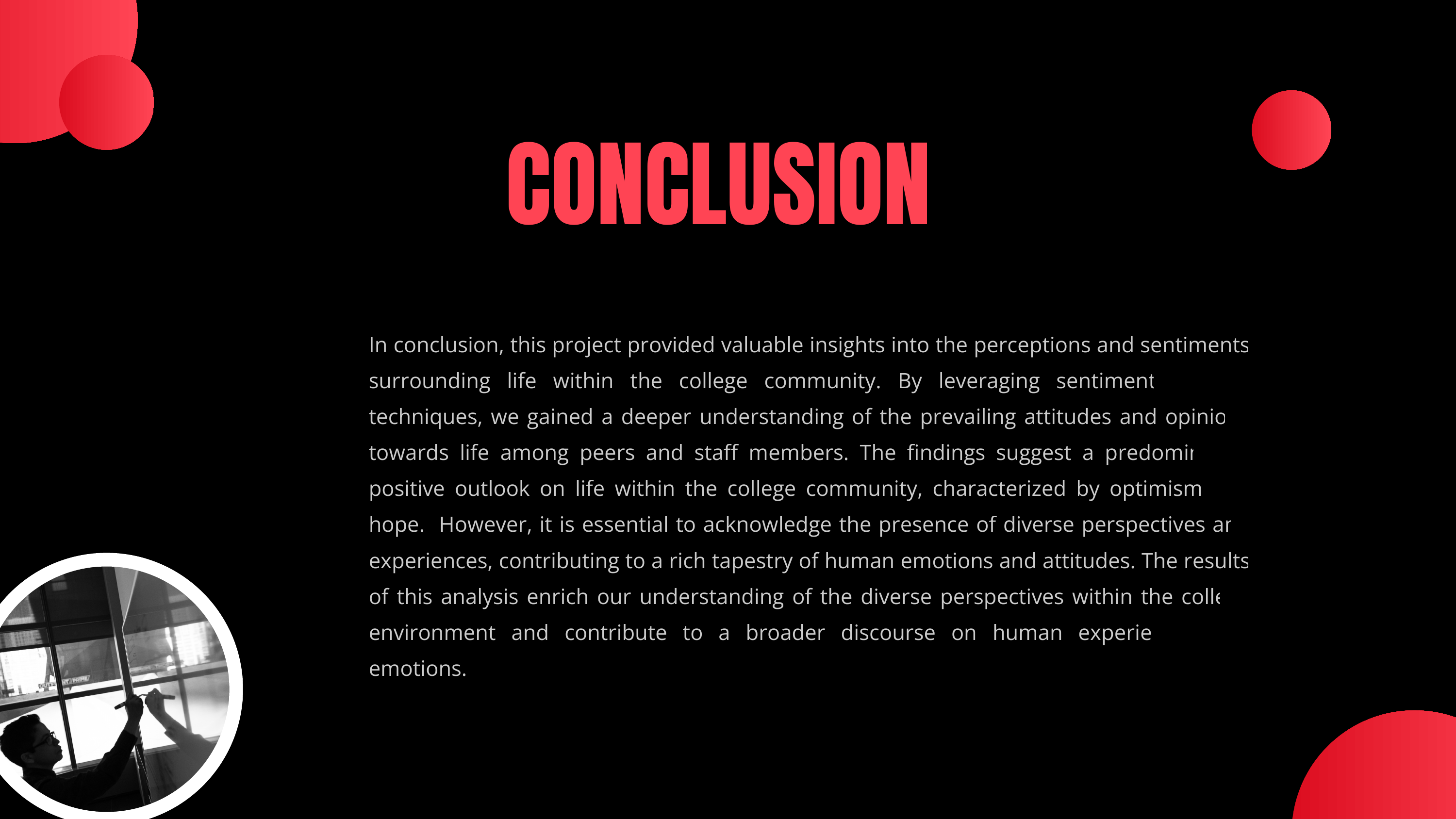

CONCLUSION

In conclusion, this project provided valuable insights into the perceptions and sentiments surrounding life within the college community. By leveraging sentiment analysis techniques, we gained a deeper understanding of the prevailing attitudes and opinions towards life among peers and staff members. The findings suggest a predominantly positive outlook on life within the college community, characterized by optimism and hope.  However, it is essential to acknowledge the presence of diverse perspectives and experiences, contributing to a rich tapestry of human emotions and attitudes. The results of this analysis enrich our understanding of the diverse perspectives within the college environment and contribute to a broader discourse on human experiences and emotions.